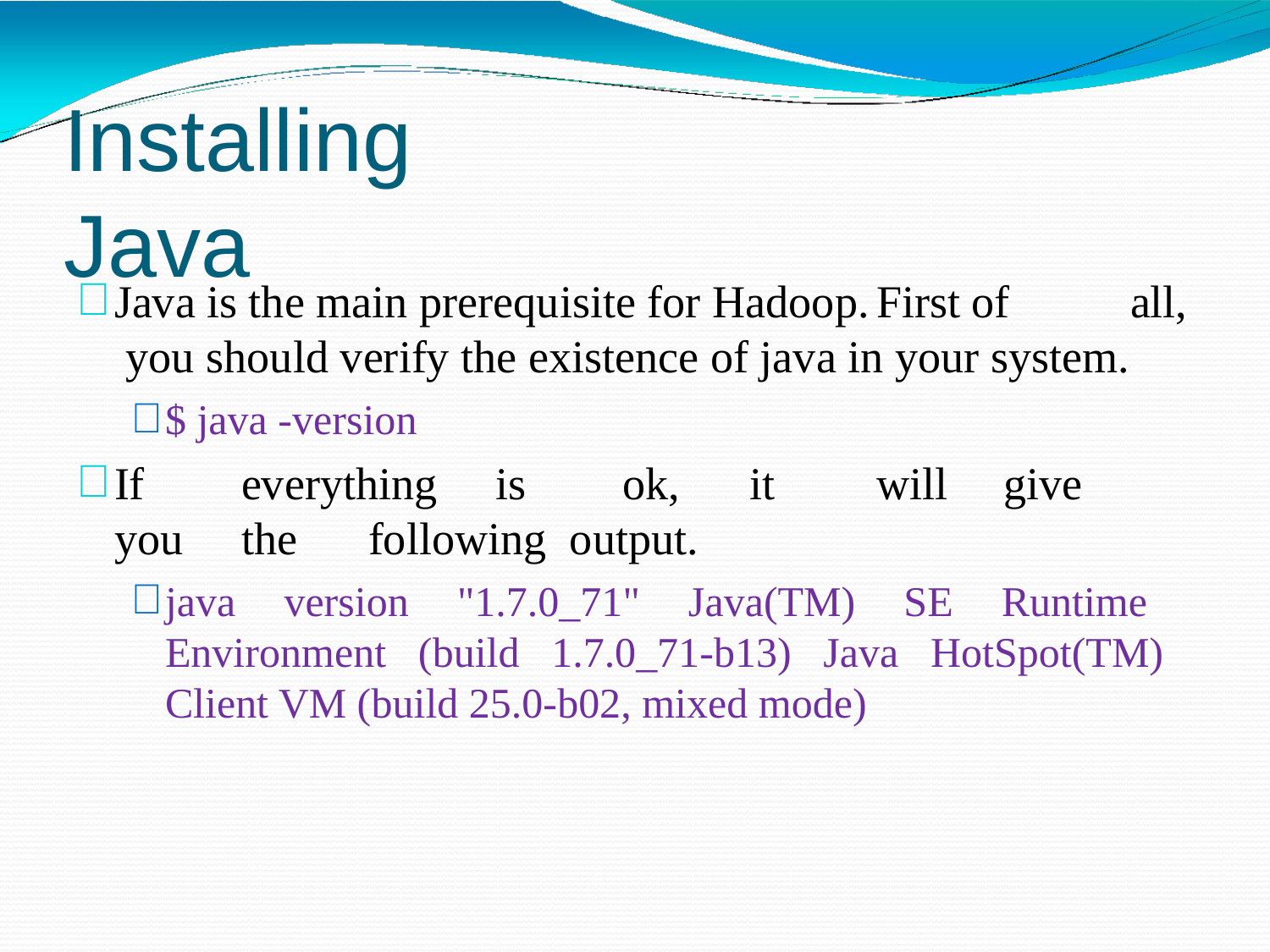

# Installing Java
Java is the main prerequisite for Hadoop.	First of	all,  you should verify the existence of java in your system.
$ java -version
If	everything	is	ok,	it	will	give	you	the	following  output.
java version "1.7.0_71" Java(TM) SE Runtime  Environment (build 1.7.0_71-b13) Java HotSpot(TM)  Client VM (build 25.0-b02, mixed mode)